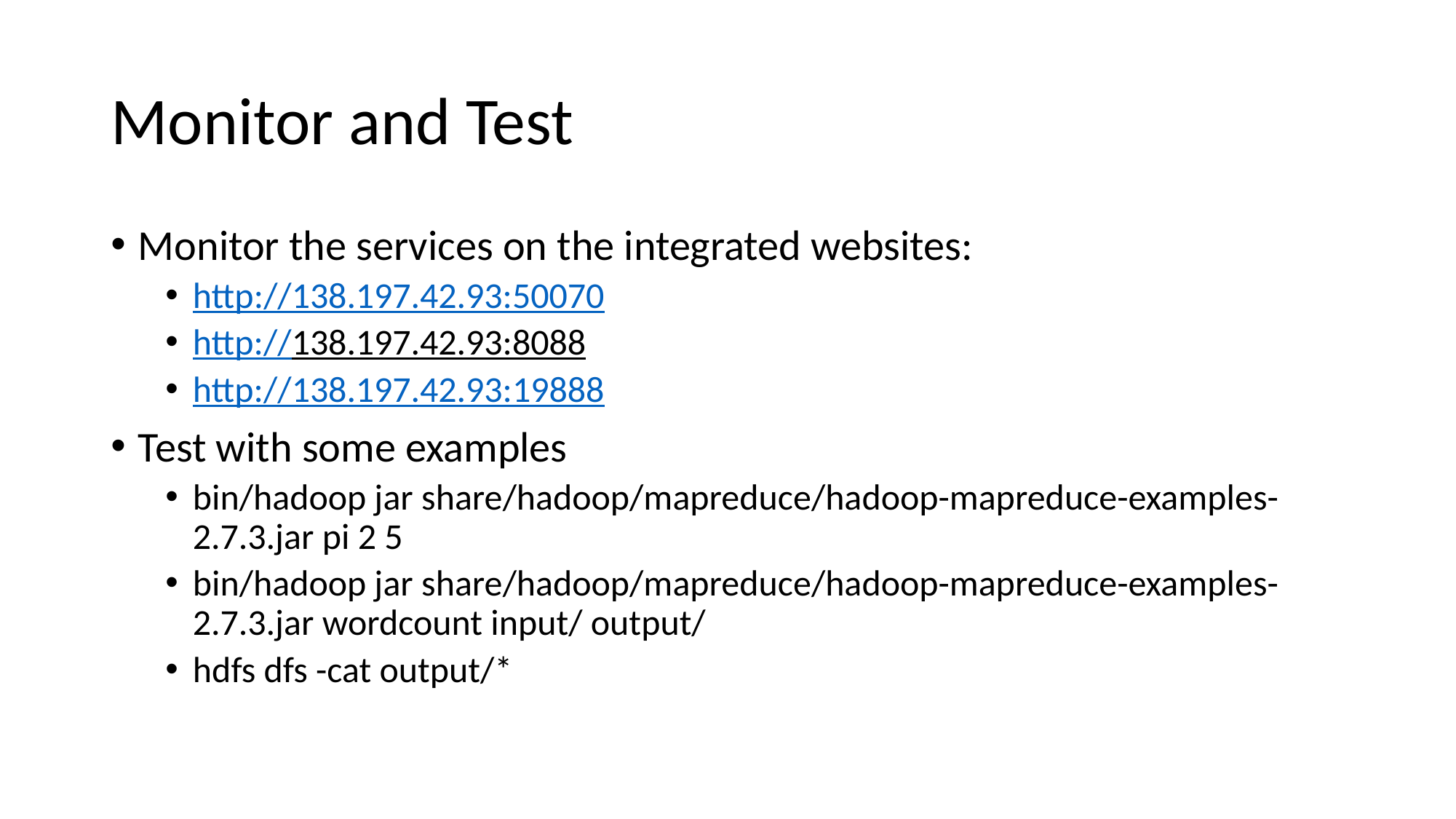

# Monitor and Test
Monitor the services on the integrated websites:
http://138.197.42.93:50070
http://138.197.42.93:8088
http://138.197.42.93:19888
Test with some examples
bin/hadoop jar share/hadoop/mapreduce/hadoop-mapreduce-examples-2.7.3.jar pi 2 5
bin/hadoop jar share/hadoop/mapreduce/hadoop-mapreduce-examples-2.7.3.jar wordcount input/ output/
hdfs dfs -cat output/*